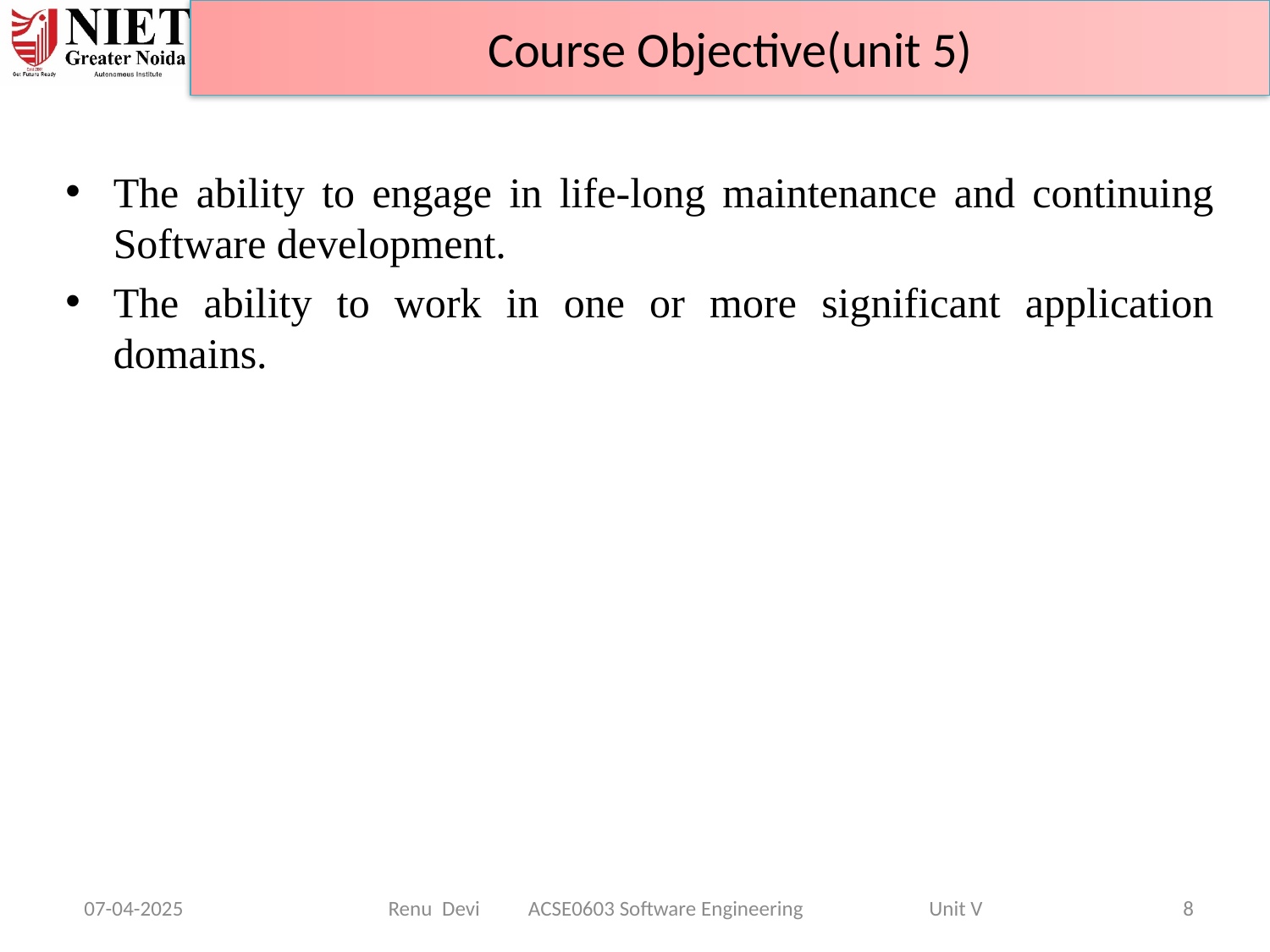

Course Objective(unit 5)
The ability to engage in life-long maintenance and continuing Software development.
The ability to work in one or more significant application domains.

07-04-2025
Renu  Devi          ACSE0603 Software Engineering                          Unit V
8